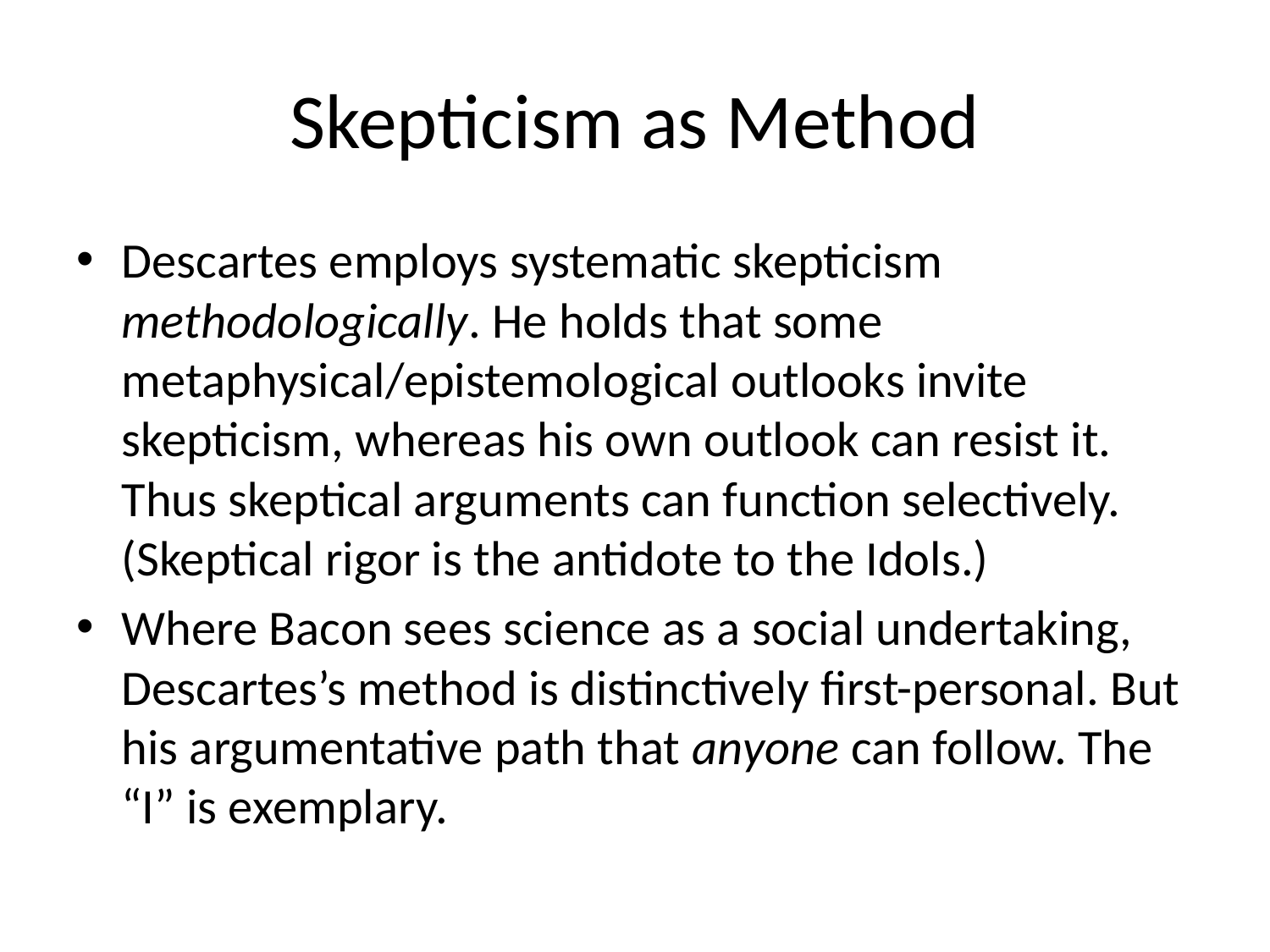

# Skepticism as Method
Descartes employs systematic skepticism methodologically. He holds that some metaphysical/epistemological outlooks invite skepticism, whereas his own outlook can resist it.  Thus skeptical arguments can function selectively. (Skeptical rigor is the antidote to the Idols.)
Where Bacon sees science as a social undertaking, Descartes’s method is distinctively first-personal. But his argumentative path that anyone can follow. The “I” is exemplary.